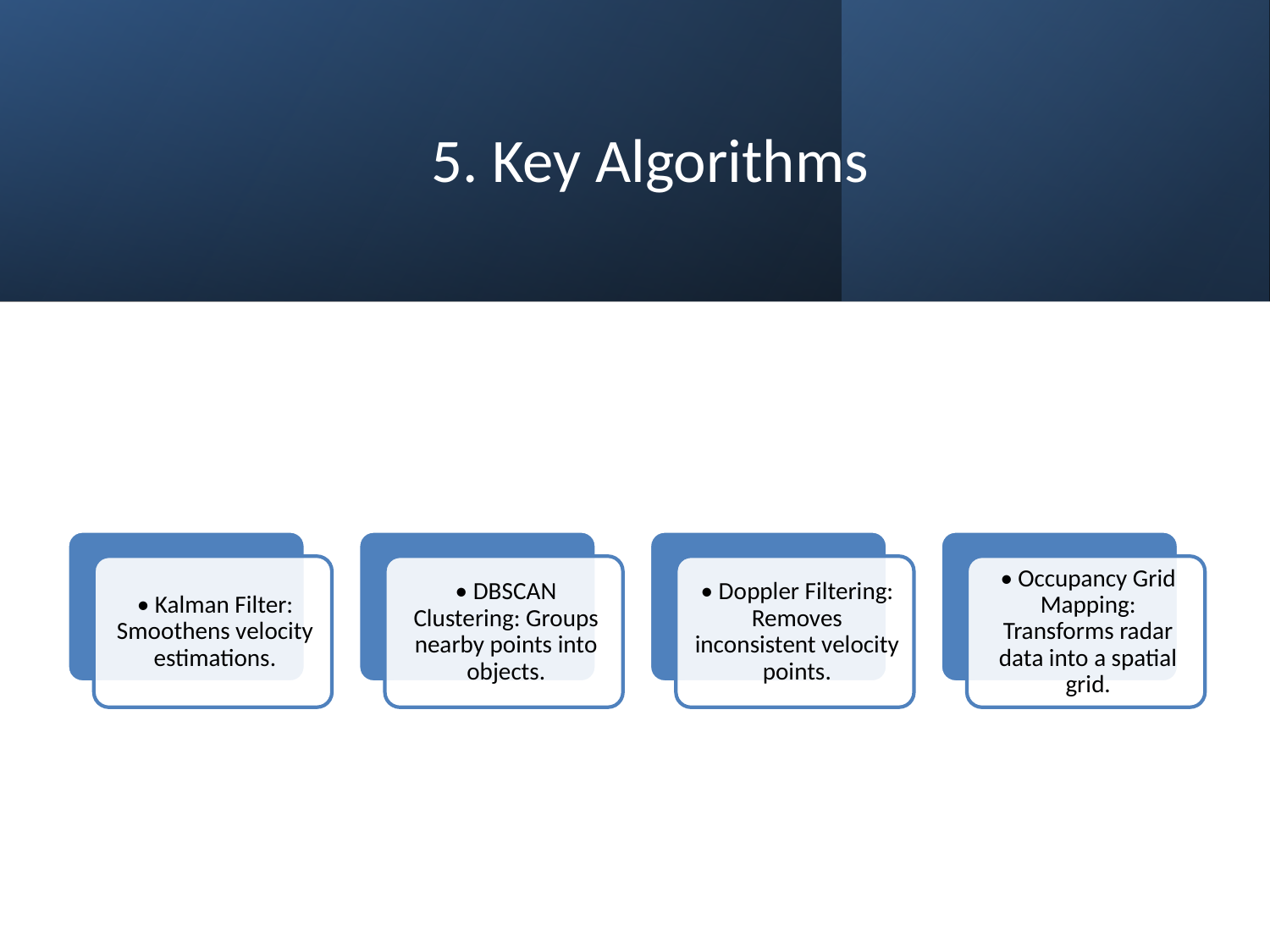

# 5. Key Algorithms
• Kalman Filter: Smoothens velocity estimations.
• DBSCAN Clustering: Groups nearby points into objects.
• Doppler Filtering: Removes inconsistent velocity points.
• Occupancy Grid Mapping: Transforms radar data into a spatial grid.
8